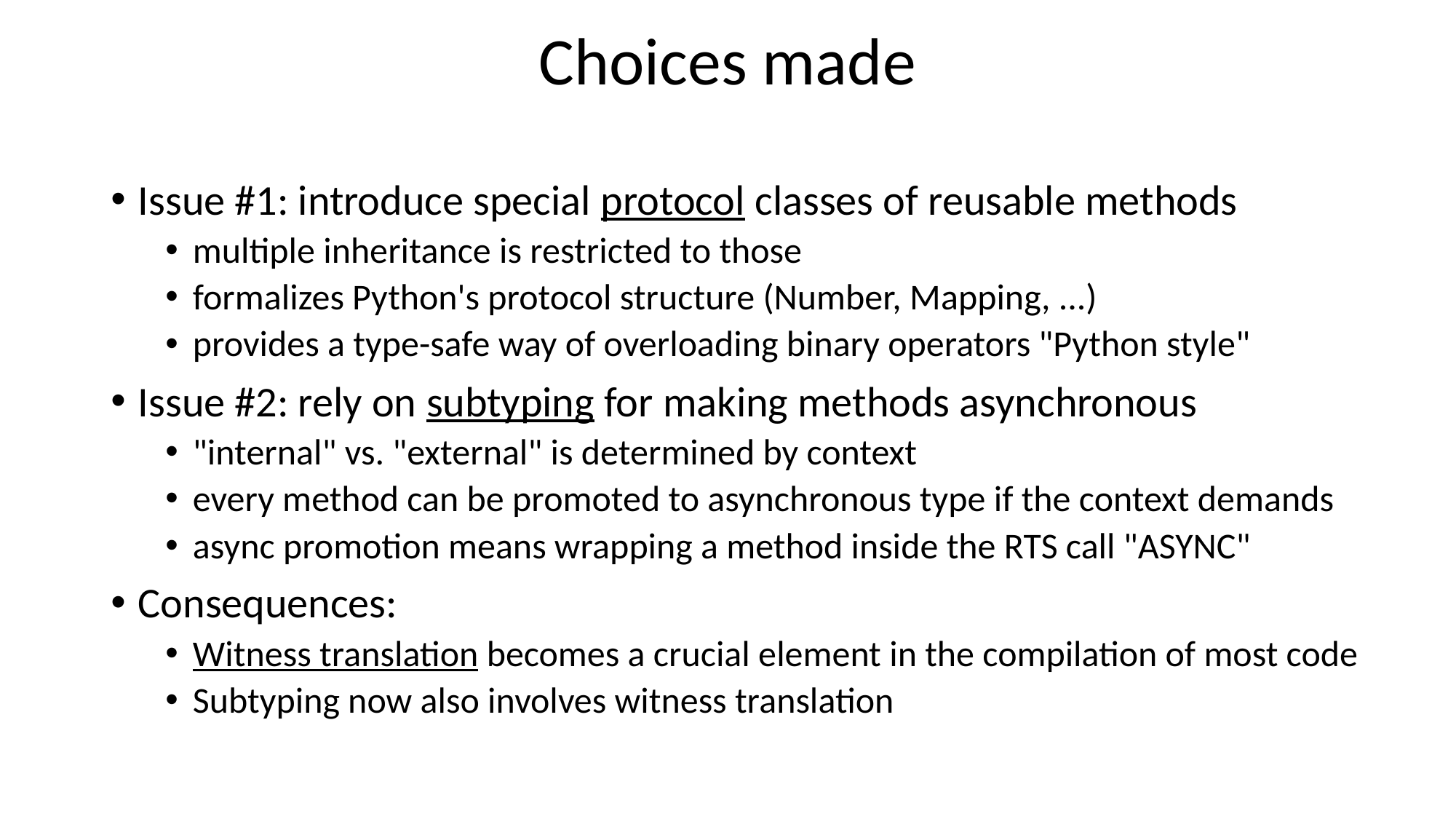

# Choices made
Issue #1: introduce special protocol classes of reusable methods
multiple inheritance is restricted to those
formalizes Python's protocol structure (Number, Mapping, ...)
provides a type-safe way of overloading binary operators "Python style"
Issue #2: rely on subtyping for making methods asynchronous
"internal" vs. "external" is determined by context
every method can be promoted to asynchronous type if the context demands
async promotion means wrapping a method inside the RTS call "ASYNC"
Consequences:
Witness translation becomes a crucial element in the compilation of most code
Subtyping now also involves witness translation